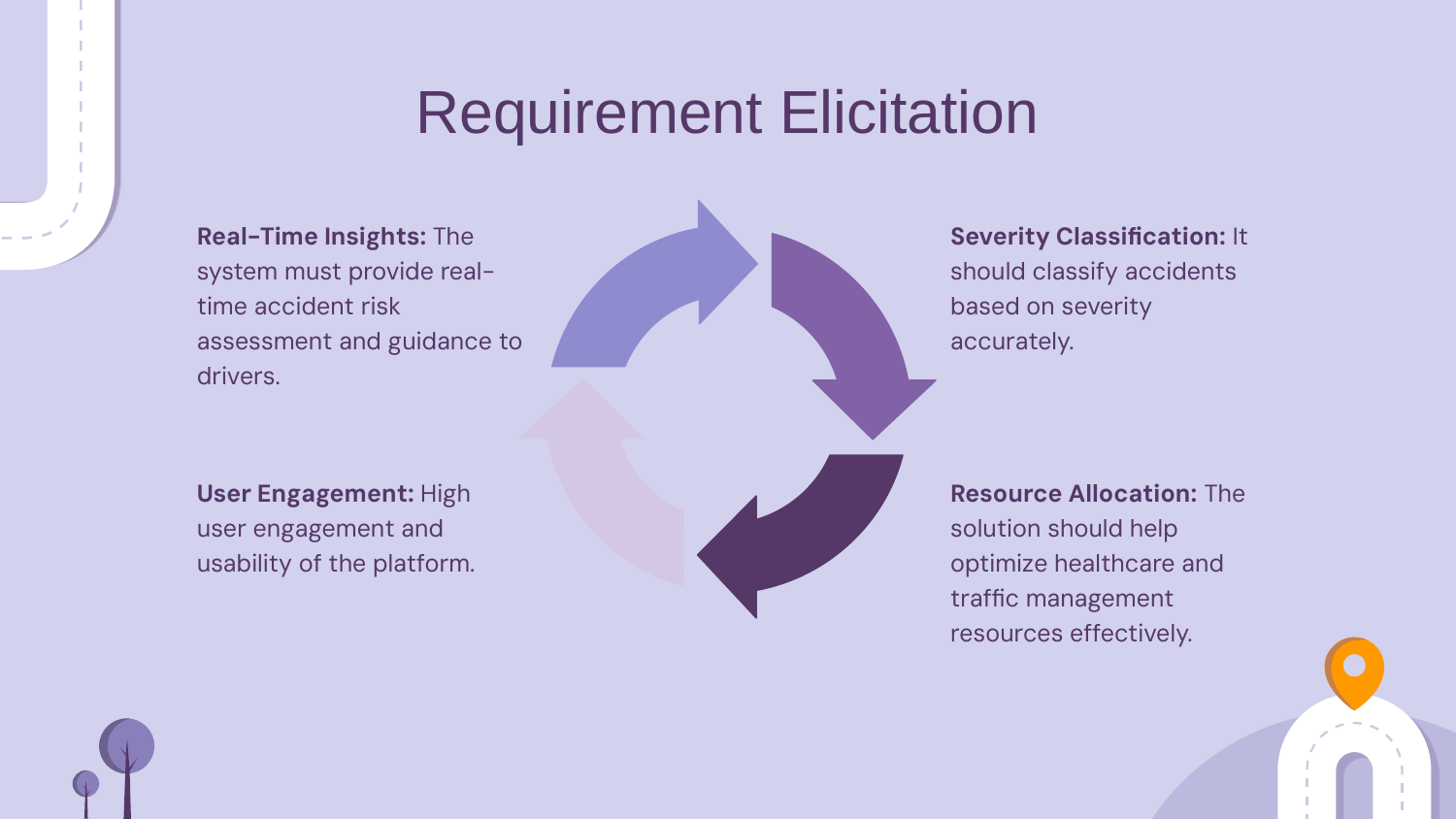

# Requirement Elicitation

Real-Time Insights: The system must provide real-time accident risk assessment and guidance to drivers.
Severity Classification: It should classify accidents based on severity accurately.
User Engagement: High user engagement and usability of the platform.
Resource Allocation: The solution should help optimize healthcare and traffic management resources effectively.